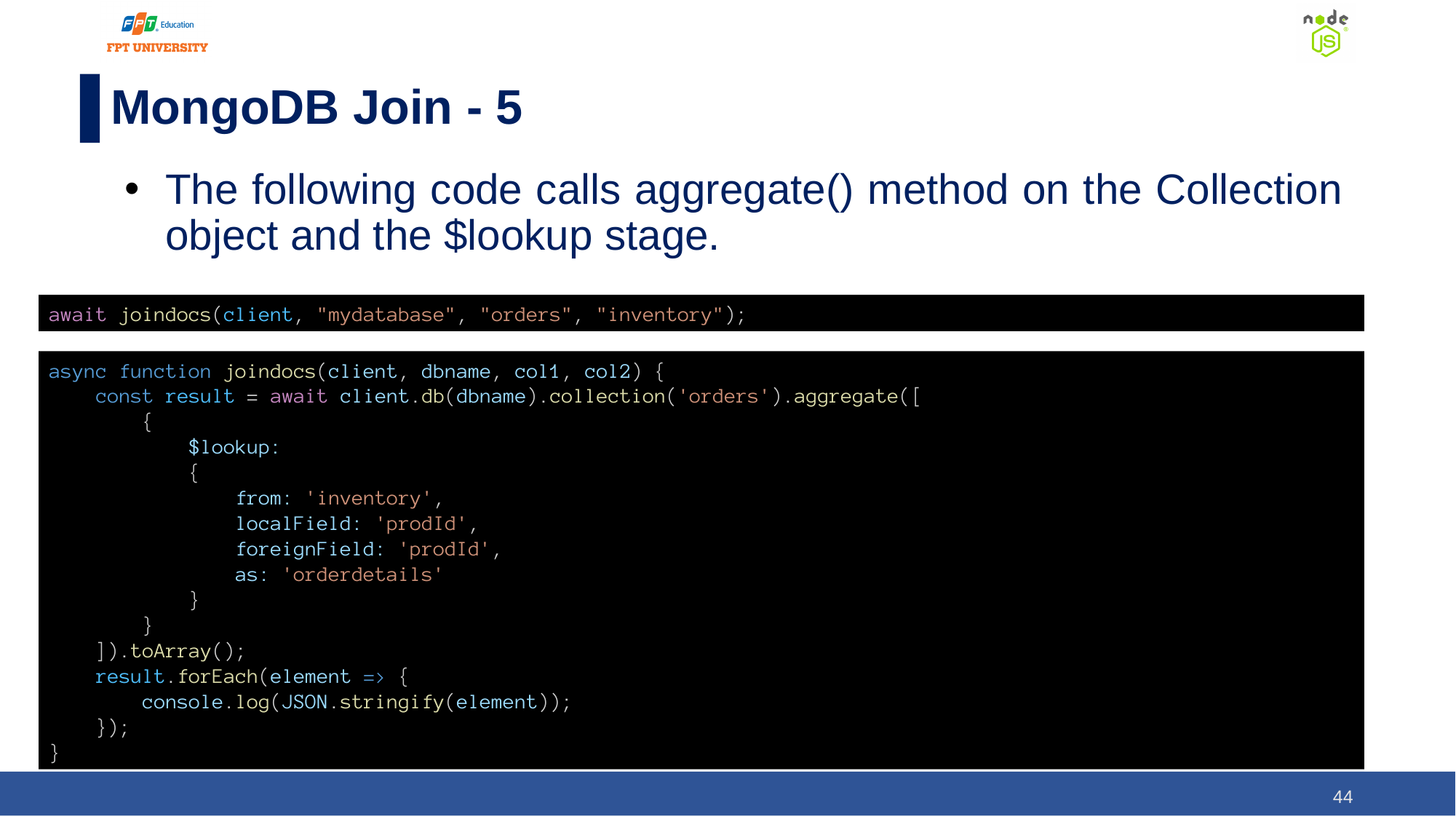

# MongoDB Join - 5
The following code calls aggregate() method on the Collection object and the $lookup stage.
await joindocs(client, "mydatabase", "orders", "inventory");
async function joindocs(client, dbname, col1, col2) {
    const result = await client.db(dbname).collection('orders').aggregate([
        {
            $lookup:
            {
                from: 'inventory',
                localField: 'prodId',
                foreignField: 'prodId',
                as: 'orderdetails'
            }
        }
    ]).toArray();
    result.forEach(element => {
        console.log(JSON.stringify(element));
    });
}
44